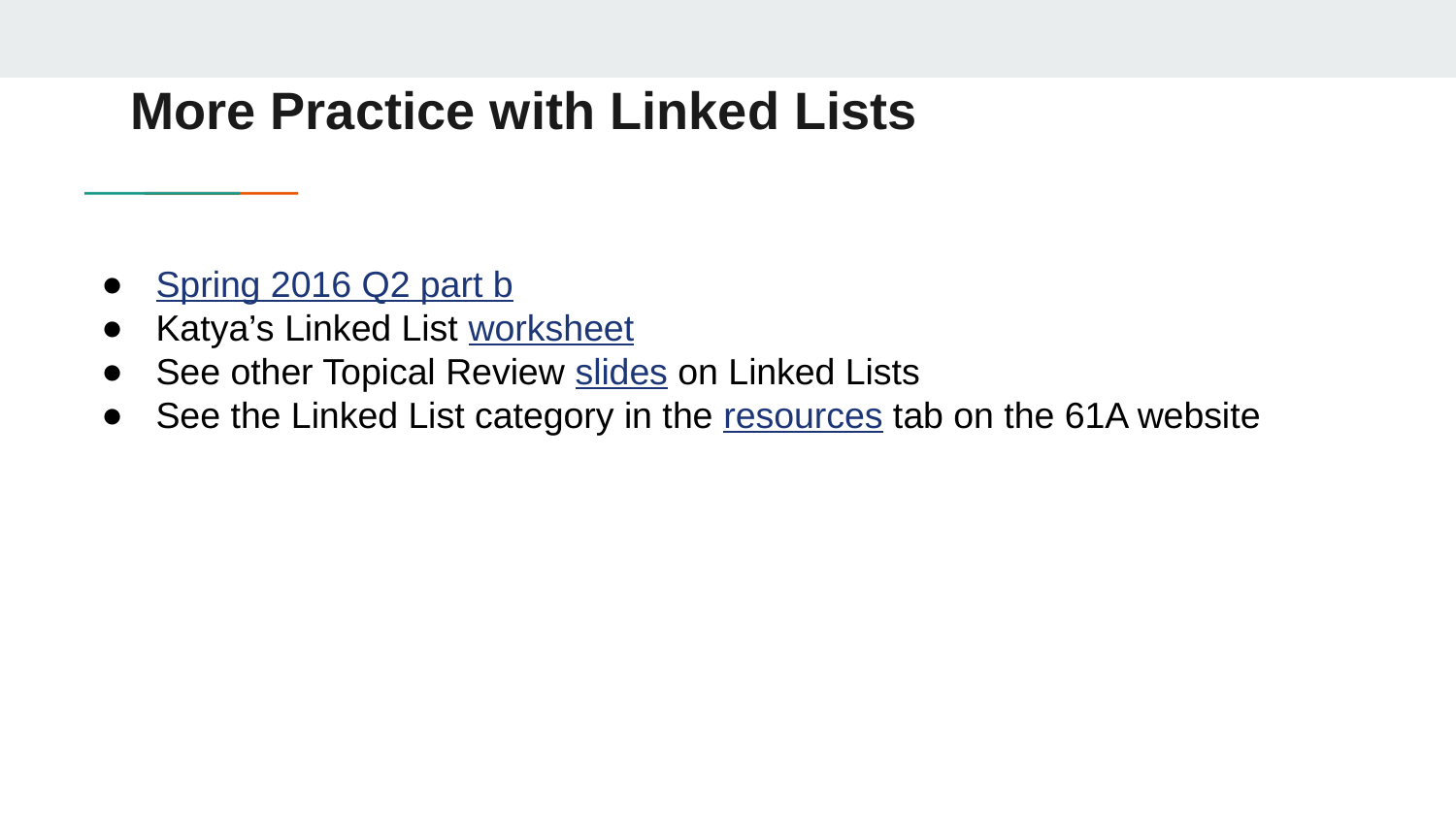

# More Practice with Linked Lists
Spring 2016 Q2 part b
Katya’s Linked List worksheet
See other Topical Review slides on Linked Lists
See the Linked List category in the resources tab on the 61A website